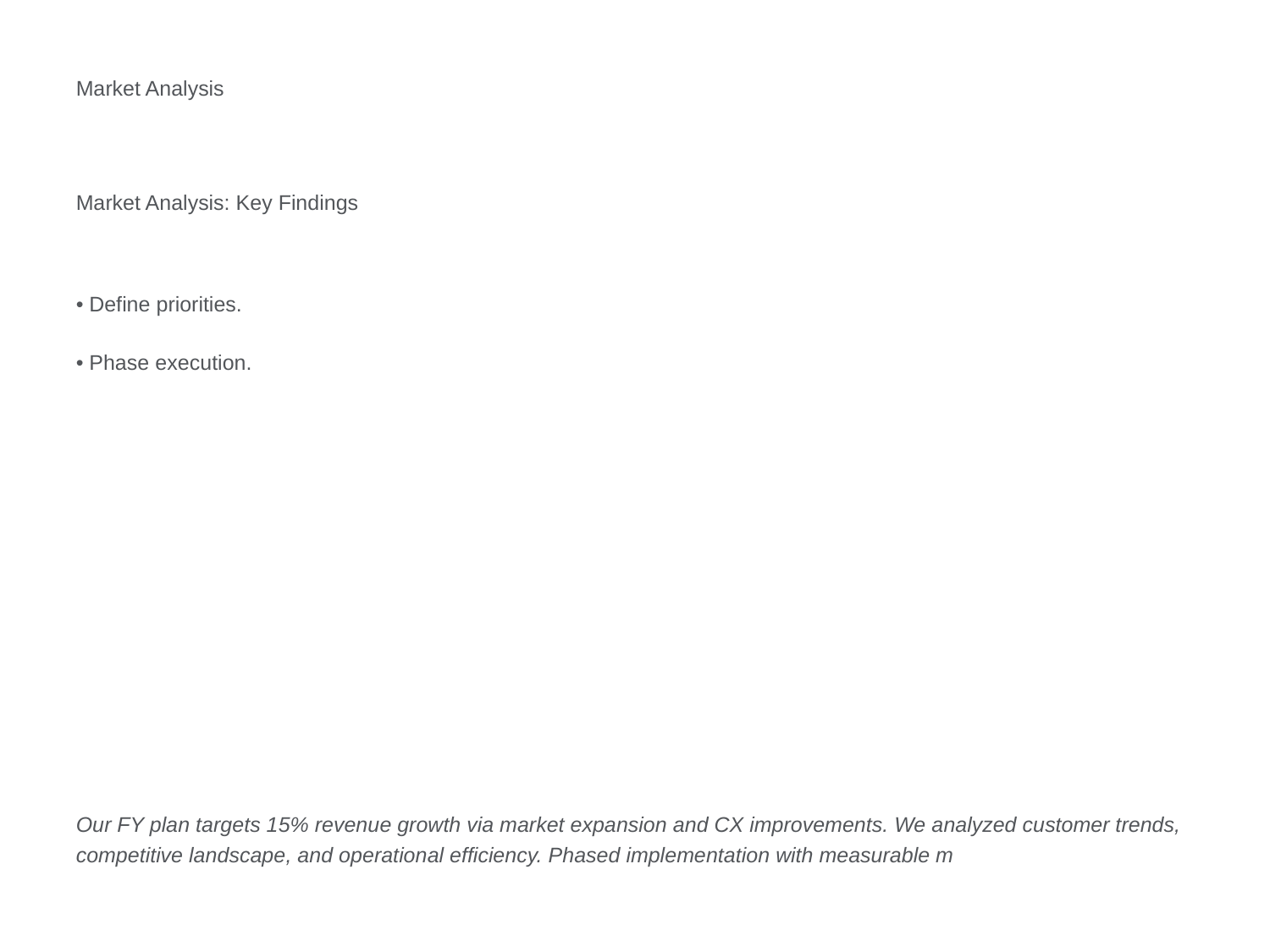

Market Analysis
Market Analysis: Key Findings
• Define priorities.
• Phase execution.
Our FY plan targets 15% revenue growth via market expansion and CX improvements. We analyzed customer trends, competitive landscape, and operational efficiency. Phased implementation with measurable m
2